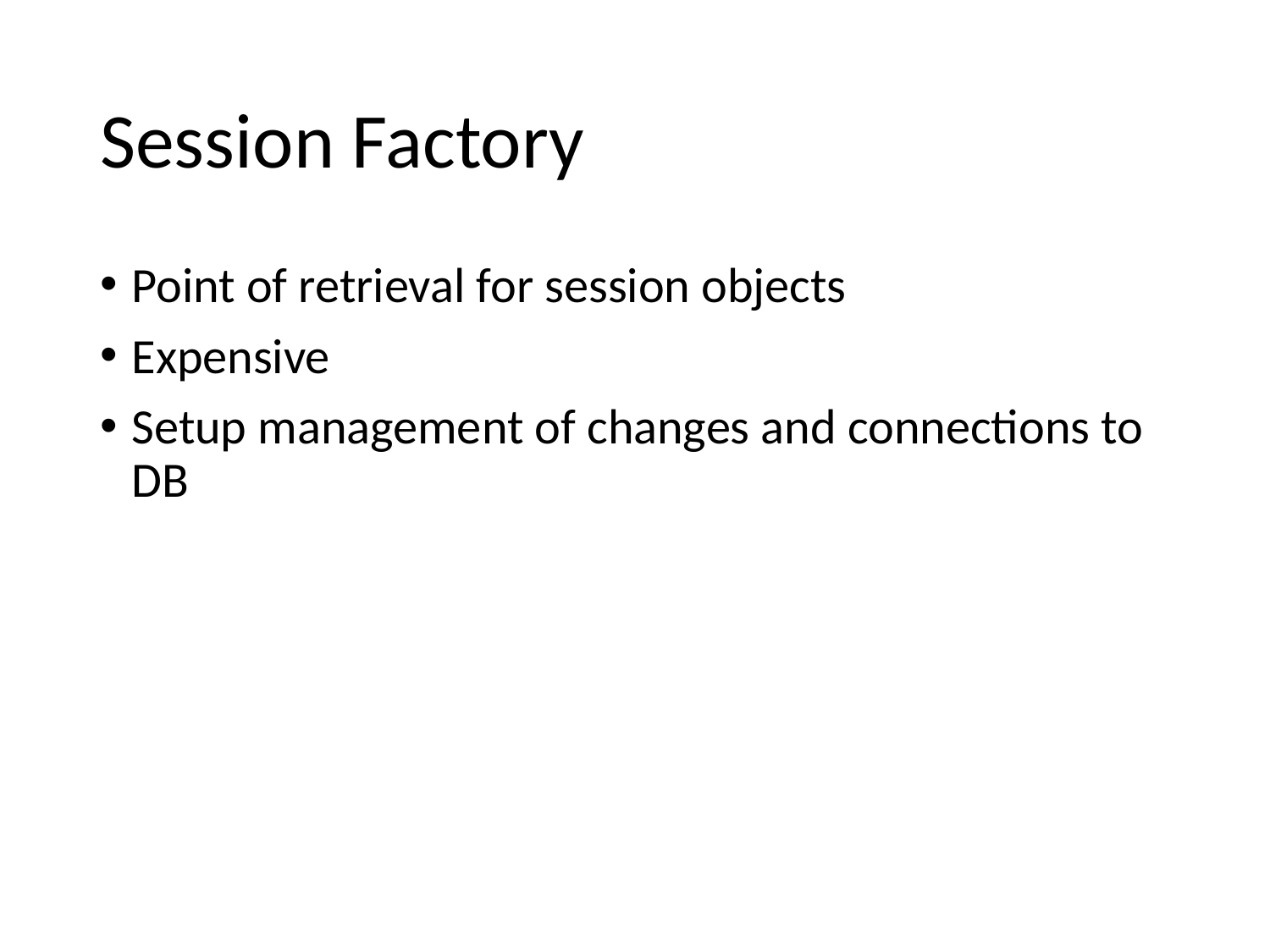

# Session Factory
Point of retrieval for session objects
Expensive
Setup management of changes and connections to DB